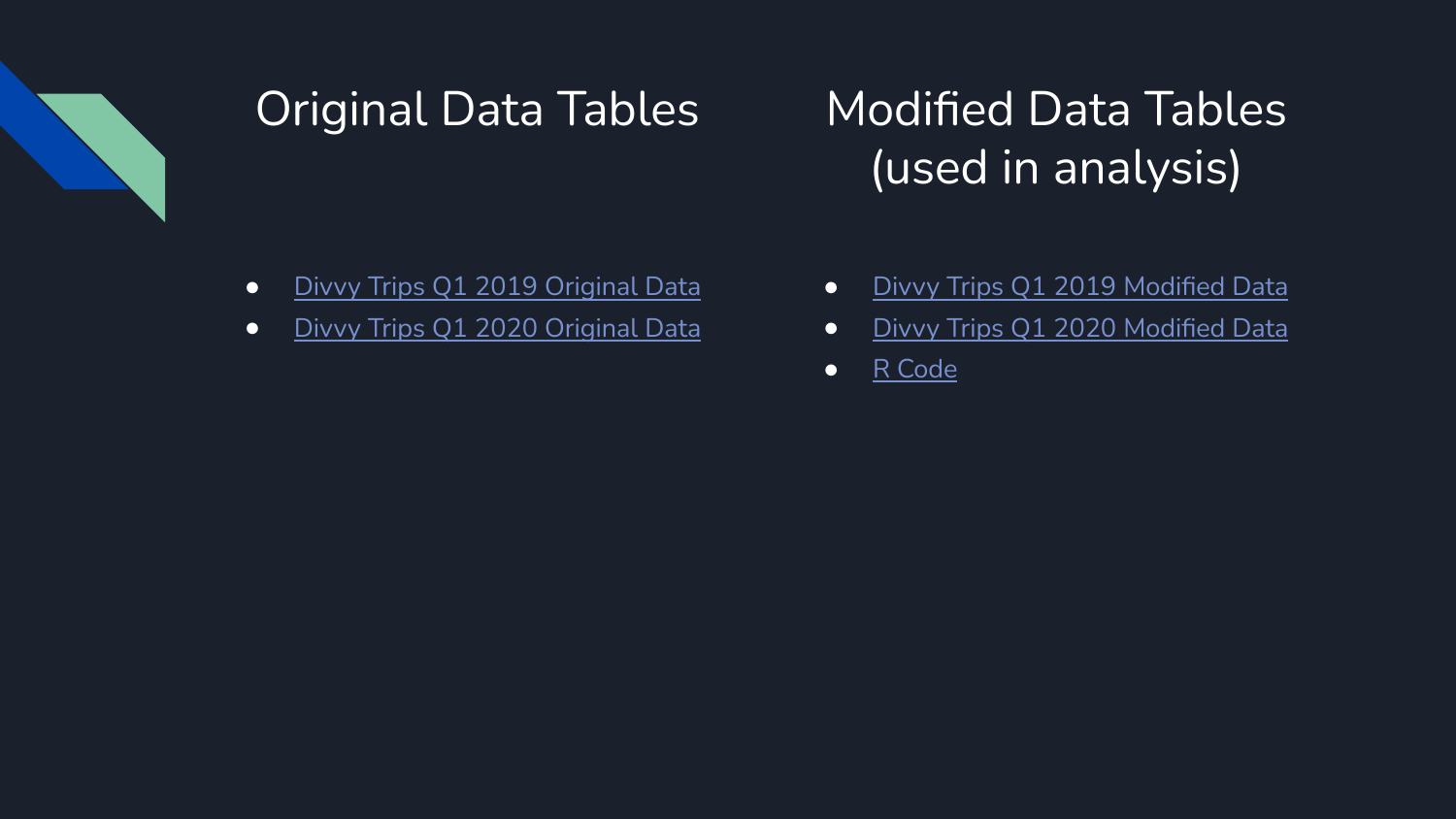

# Original Data Tables
Modified Data Tables (used in analysis)
Divvy Trips Q1 2019 Original Data
Divvy Trips Q1 2020 Original Data
Divvy Trips Q1 2019 Modified Data
Divvy Trips Q1 2020 Modified Data
R Code